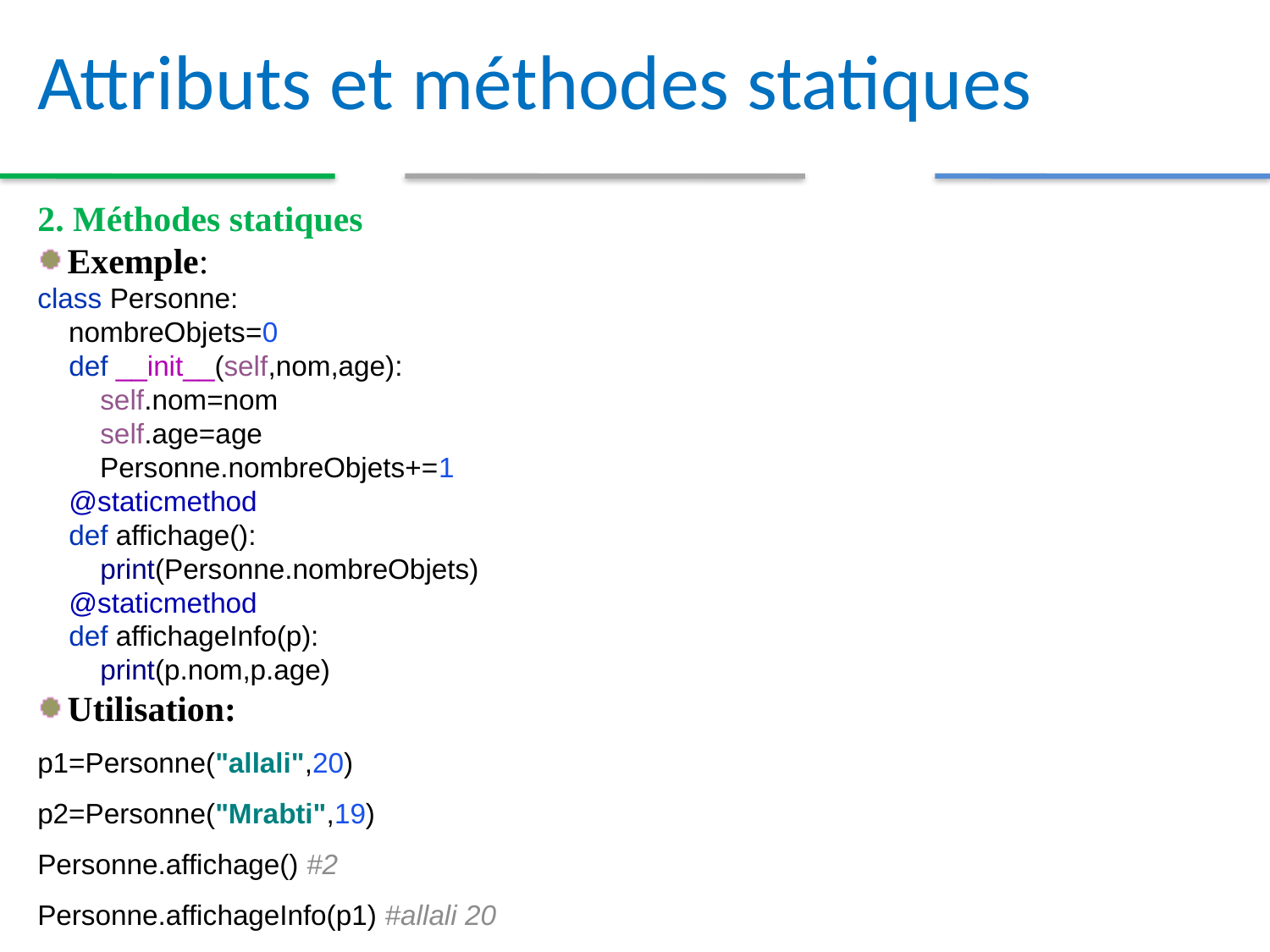

Attributs et méthodes statiques

2. Méthodes statiques
Exemple:
class Personne:
    nombreObjets=0
    def __init__(self,nom,age):
        self.nom=nom
        self.age=age
        Personne.nombreObjets+=1
    @staticmethod
    def affichage():
        print(Personne.nombreObjets)
    @staticmethod
    def affichageInfo(p):
        print(p.nom,p.age)
Utilisation:
p1=Personne("allali",20)
p2=Personne("Mrabti",19)
Personne.affichage() #2
Personne.affichageInfo(p1) #allali 20